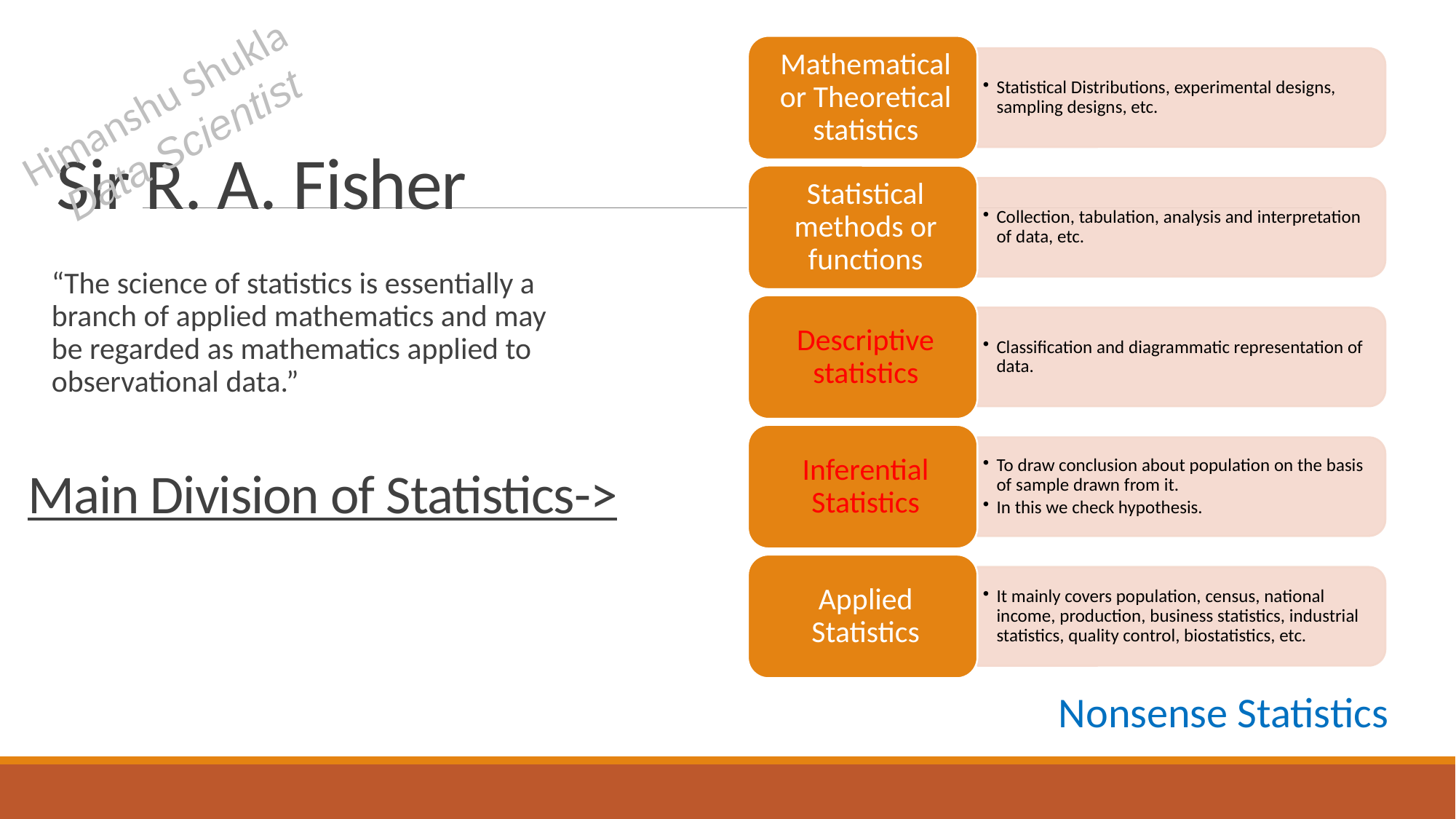

Statistical Distributions, experimental designs, sampling designs, etc.
Mathematical or Theoretical statistics
Collection, tabulation, analysis and interpretation of data, etc.
Statistical methods or functions
Classification and diagrammatic representation of data.
Descriptive statistics
To draw conclusion about population on the basis of sample drawn from it.
In this we check hypothesis.
Inferential Statistics
It mainly covers population, census, national income, production, business statistics, industrial statistics, quality control, biostatistics, etc.
Applied Statistics
Sir R. A. Fisher
Himanshu Shukla
Data Scientist
“The science of statistics is essentially a branch of applied mathematics and may be regarded as mathematics applied to observational data.”
# Main Division of Statistics->
Nonsense Statistics